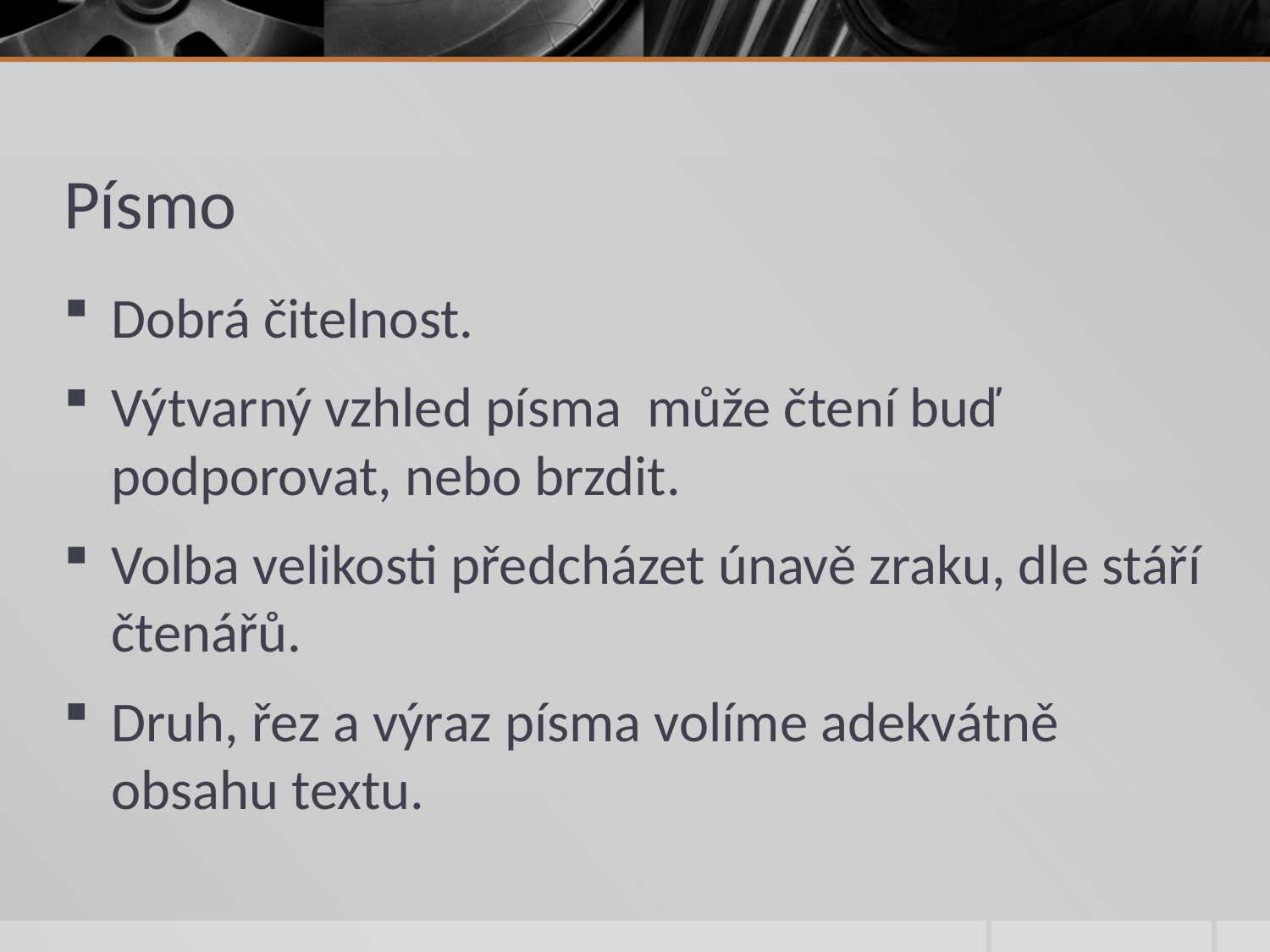

# Písmo
Dobrá čitelnost.
Výtvarný vzhled písma ­ může čtení buď podporovat, nebo brzdit.
Volba velikosti předcházet únavě zraku, dle stáří čtenářů.
Druh, řez a výraz písma volíme adekvátně obsahu textu.